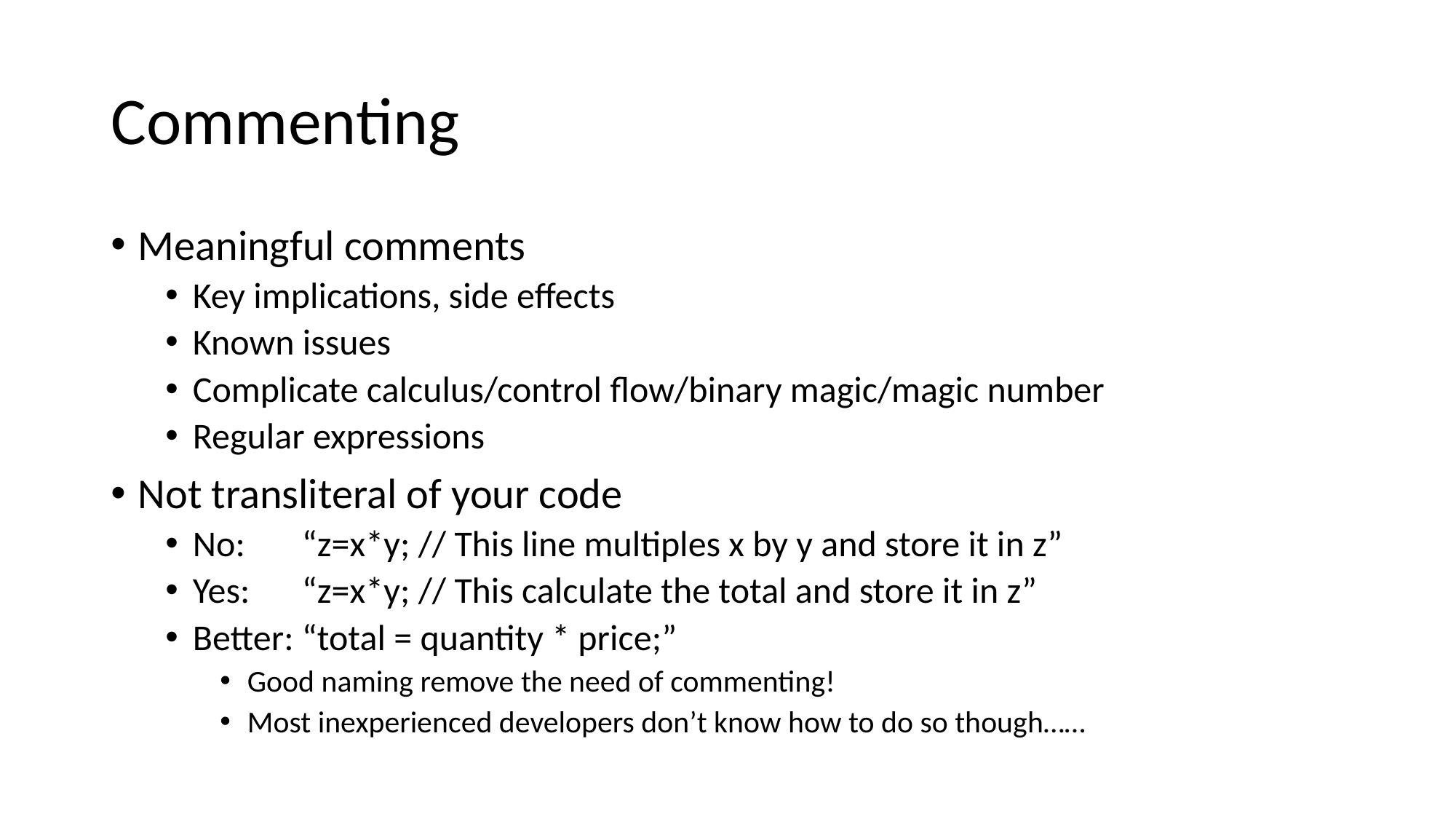

# Commenting
Meaningful comments
Key implications, side effects
Known issues
Complicate calculus/control flow/binary magic/magic number
Regular expressions
Not transliteral of your code
No:	“z=x*y; // This line multiples x by y and store it in z”
Yes:	“z=x*y; // This calculate the total and store it in z”
Better:	“total = quantity * price;”
Good naming remove the need of commenting!
Most inexperienced developers don’t know how to do so though……